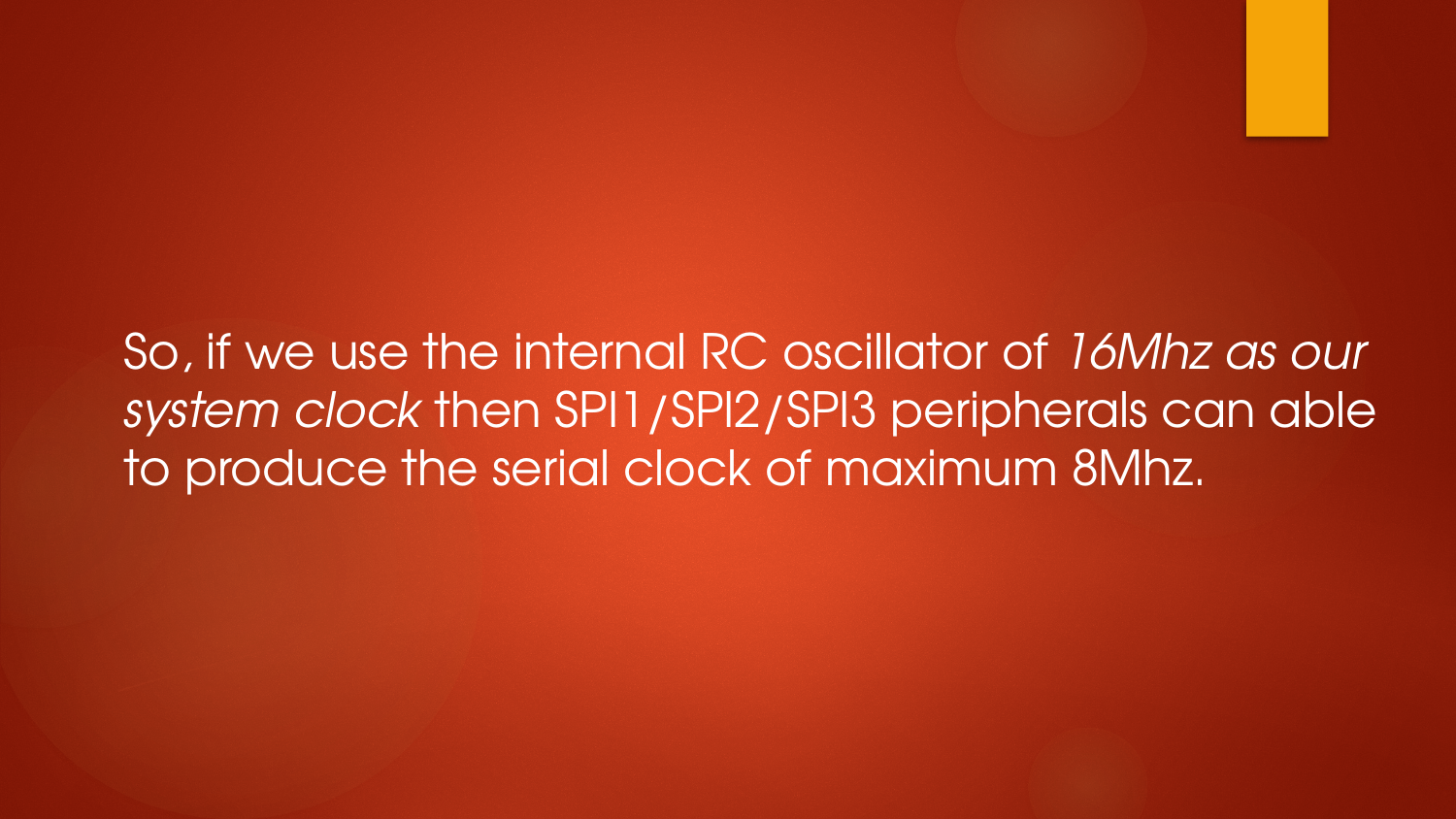

So, if we use the internal RC oscillator of 16Mhz as our system clock then SPI1/SPI2/SPI3 peripherals can able to produce the serial clock of maximum 8Mhz.